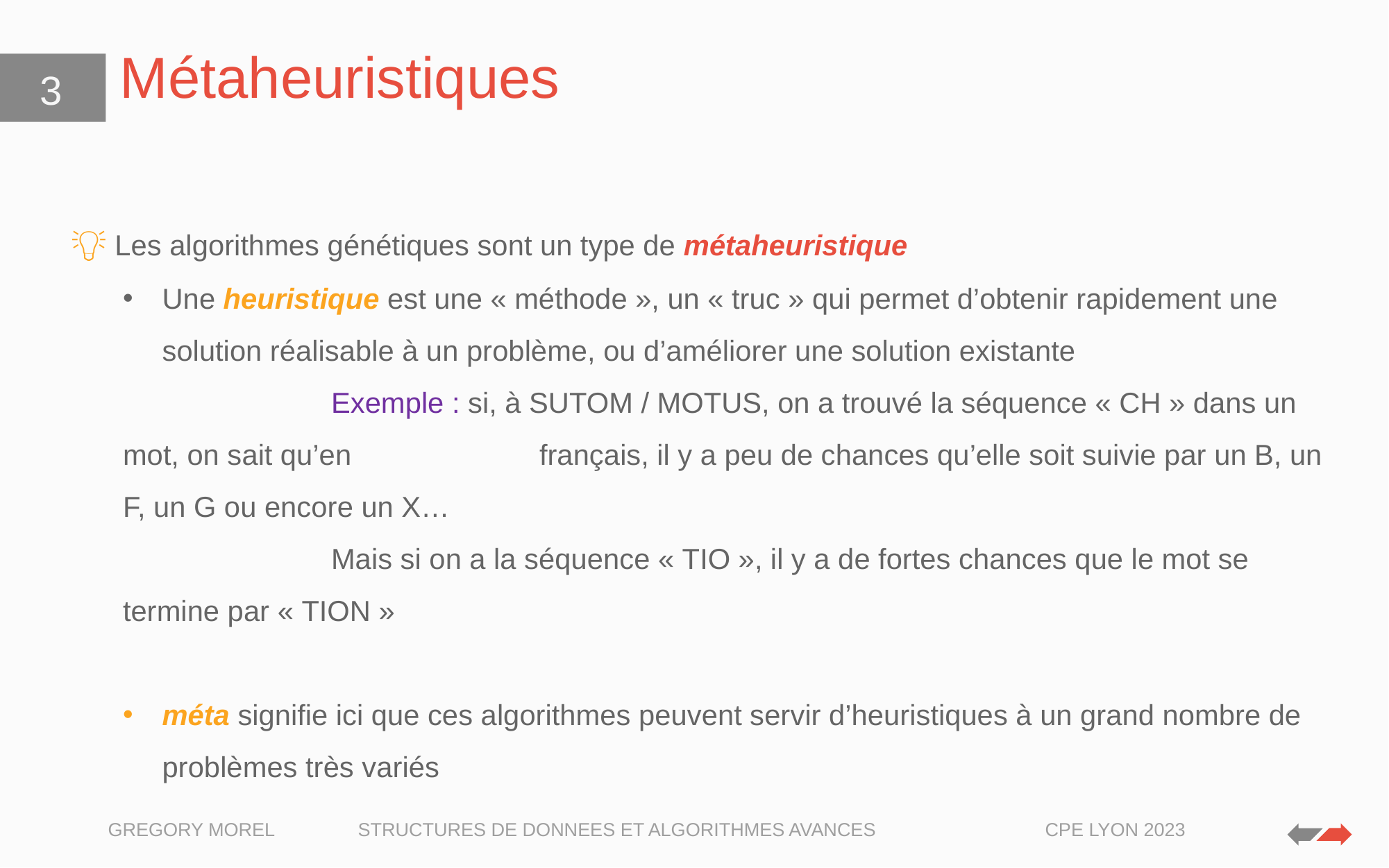

# Métaheuristiques
3

💡 Les algorithmes génétiques sont un type de métaheuristique
Une heuristique est une « méthode », un « truc » qui permet d’obtenir rapidement une solution réalisable à un problème, ou d’améliorer une solution existante
		Exemple : si, à SUTOM / MOTUS, on a trouvé la séquence « CH » dans un mot, on sait qu’en 		français, il y a peu de chances qu’elle soit suivie par un B, un F, un G ou encore un X…
		Mais si on a la séquence « TIO », il y a de fortes chances que le mot se termine par « TION »

méta signifie ici que ces algorithmes peuvent servir d’heuristiques à un grand nombre de problèmes très variés